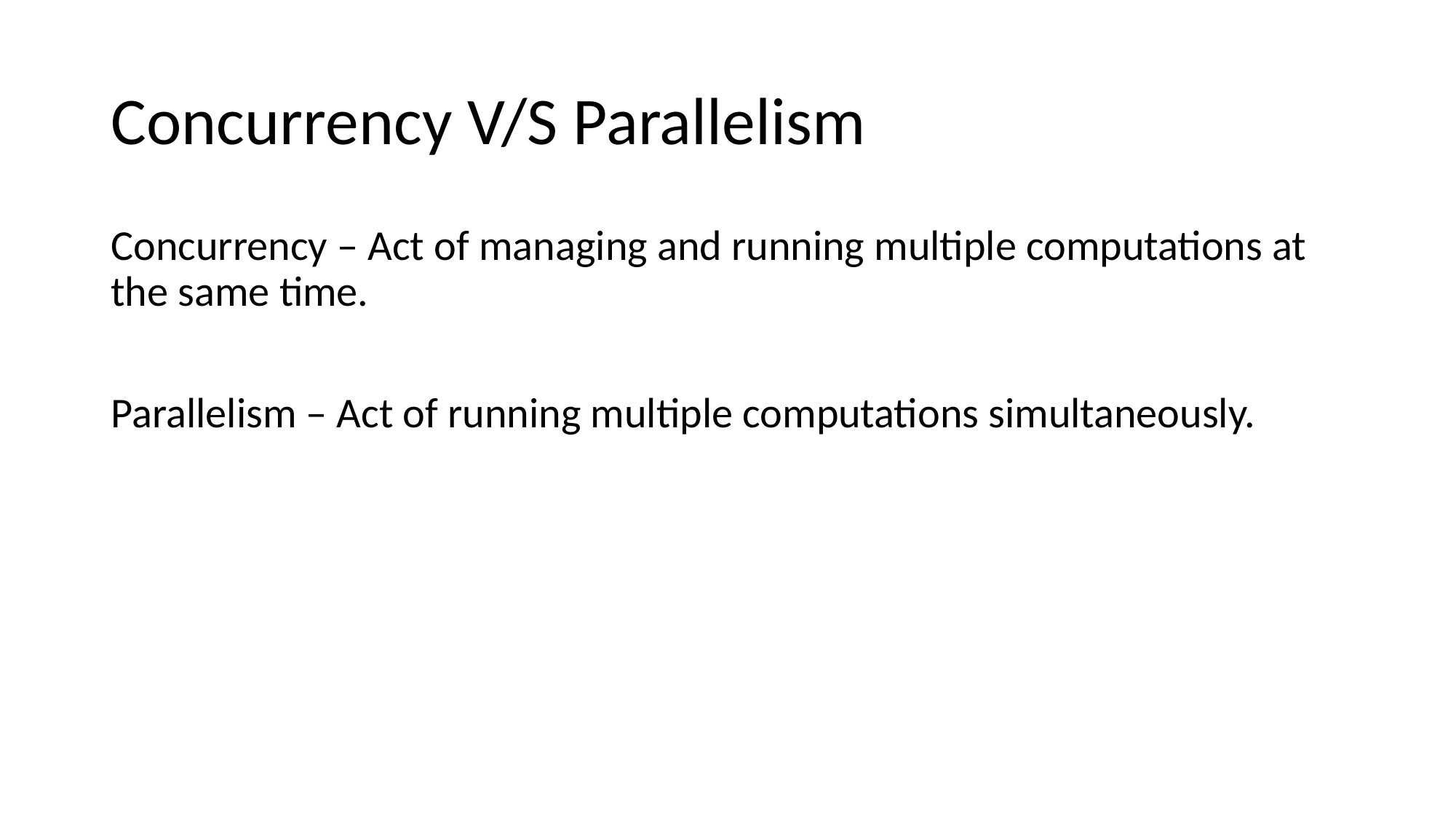

# Concurrency V/S Parallelism
Concurrency – Act of managing and running multiple computations at the same time.

Parallelism – Act of running multiple computations simultaneously.